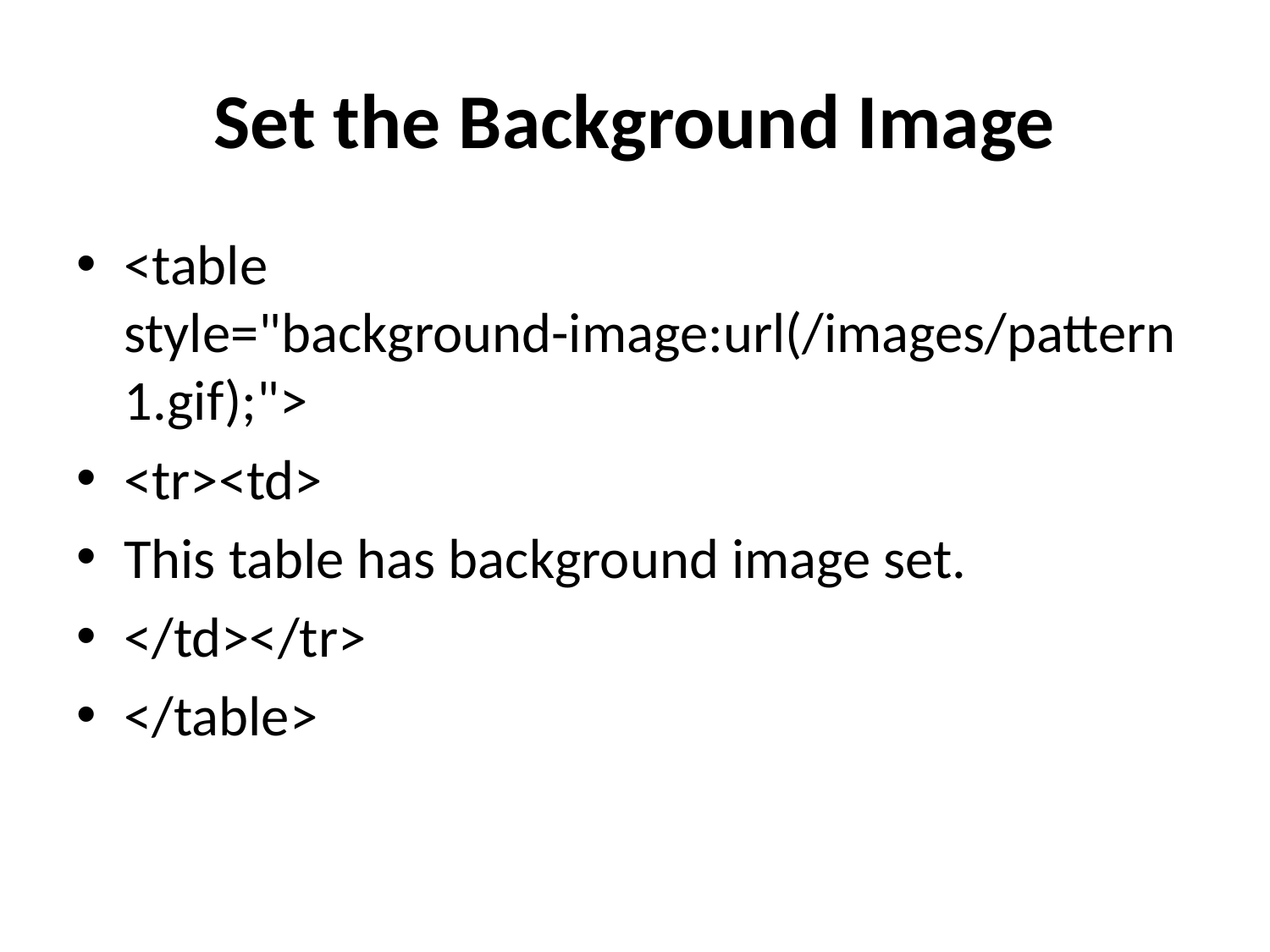

# Set the Background Image
<table style="background-image:url(/images/pattern1.gif);">
<tr><td>
This table has background image set.
</td></tr>
</table>